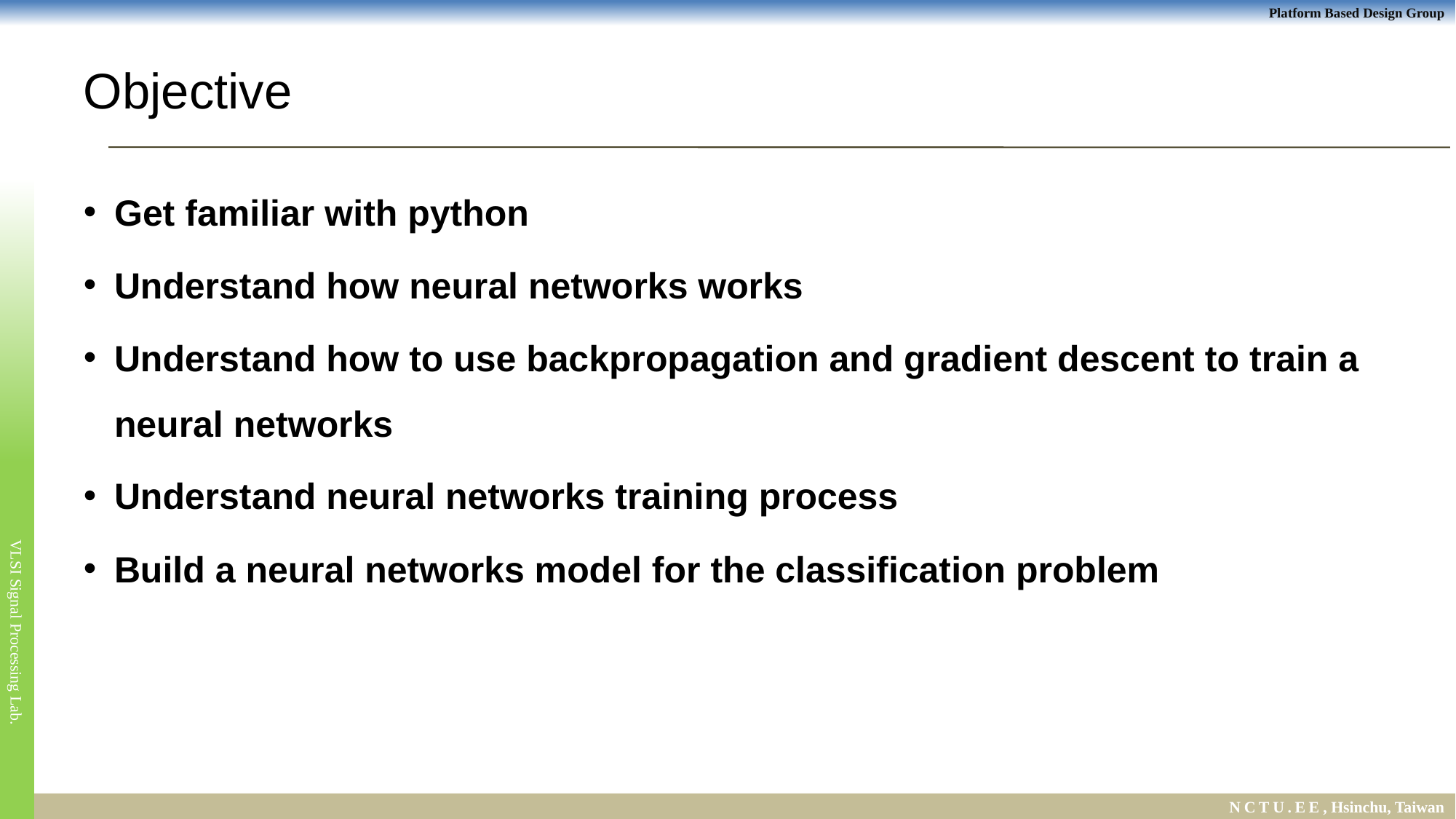

# Objective
Get familiar with python
Understand how neural networks works
Understand how to use backpropagation and gradient descent to train a neural networks
Understand neural networks training process
Build a neural networks model for the classification problem